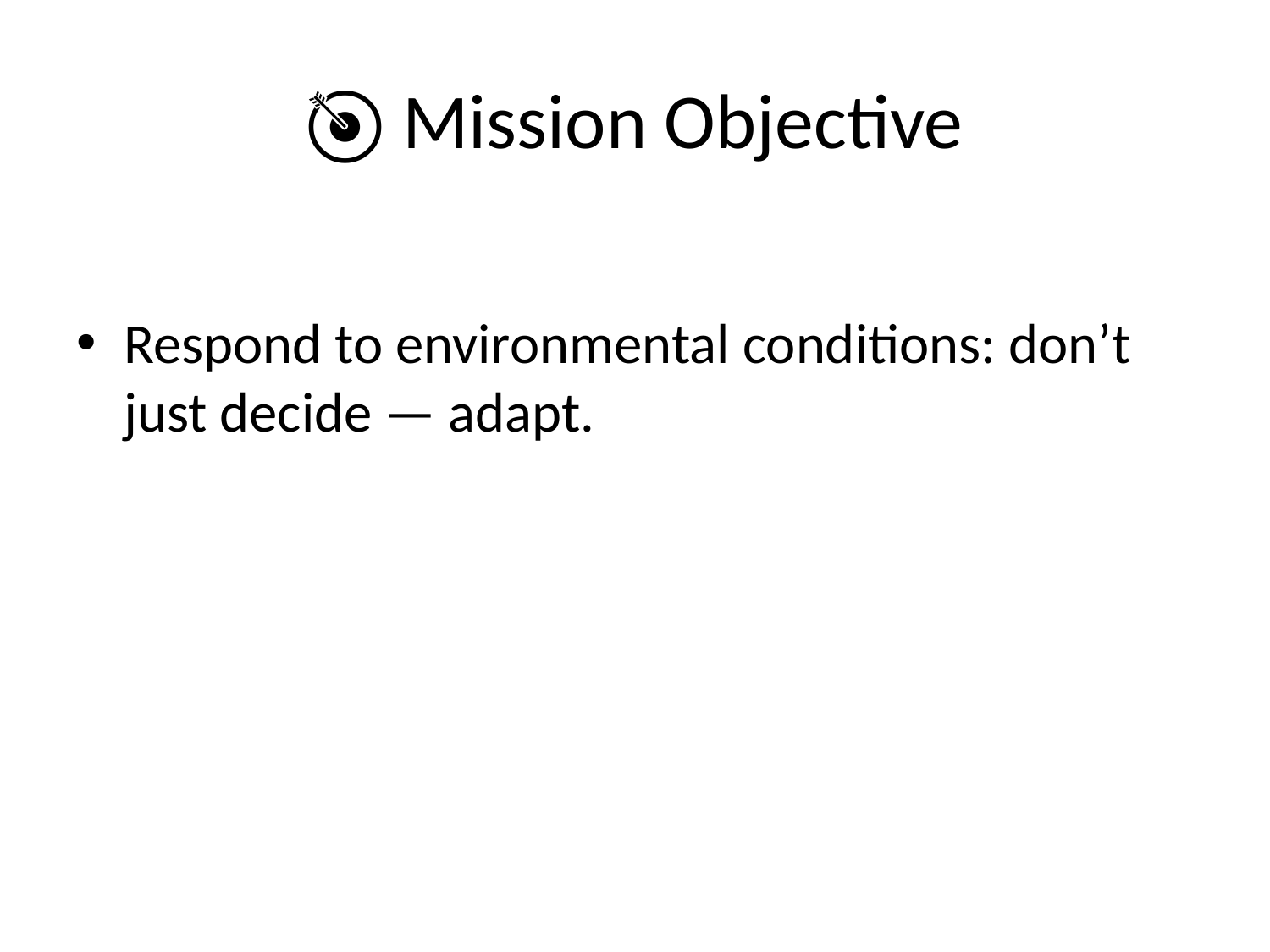

# 🎯 Mission Objective

Respond to environmental conditions: don’t just decide — adapt.